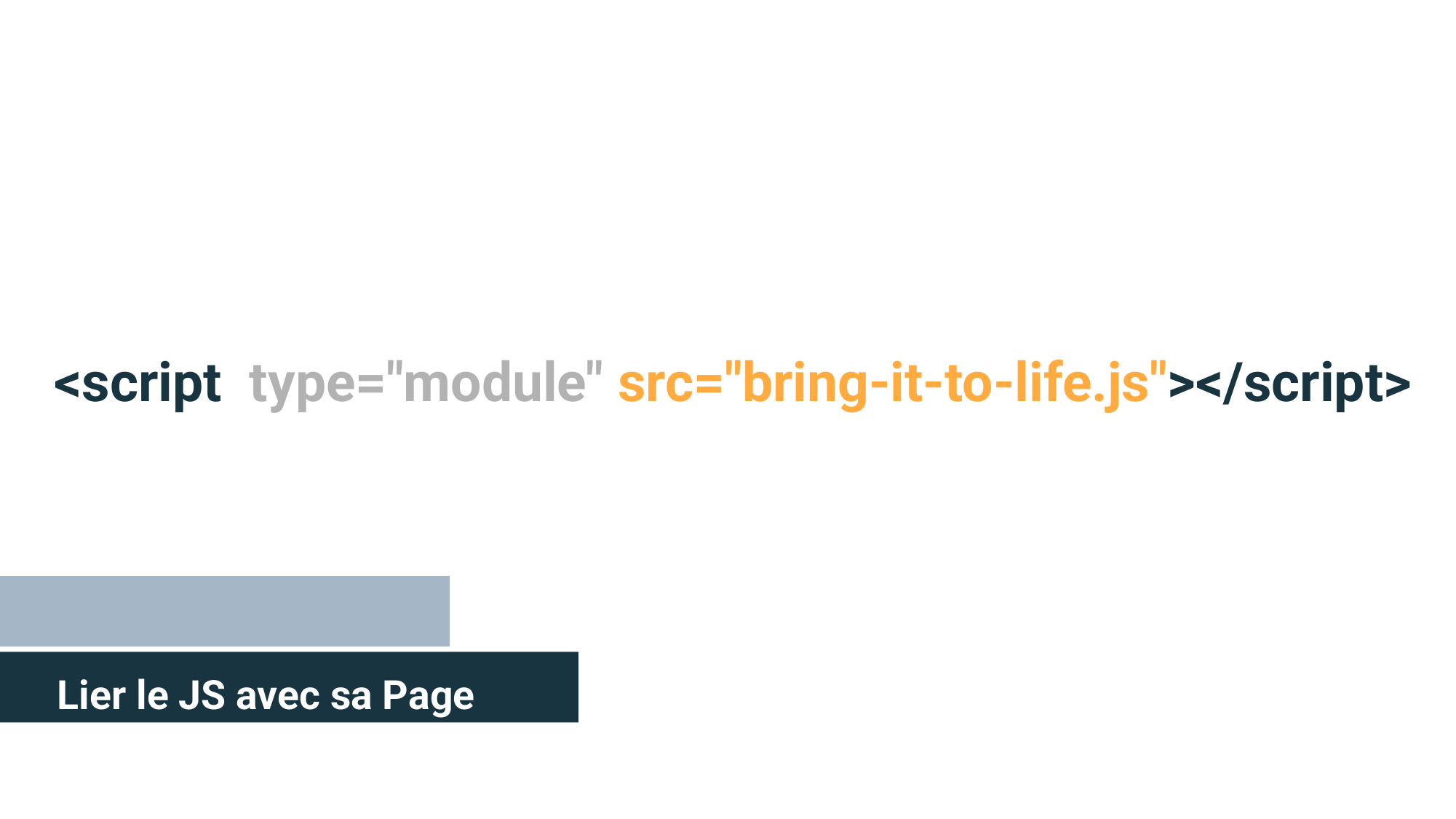

<script  type="module" src="bring-it-to-life.js"></script>
# Lier le JS avec sa Page